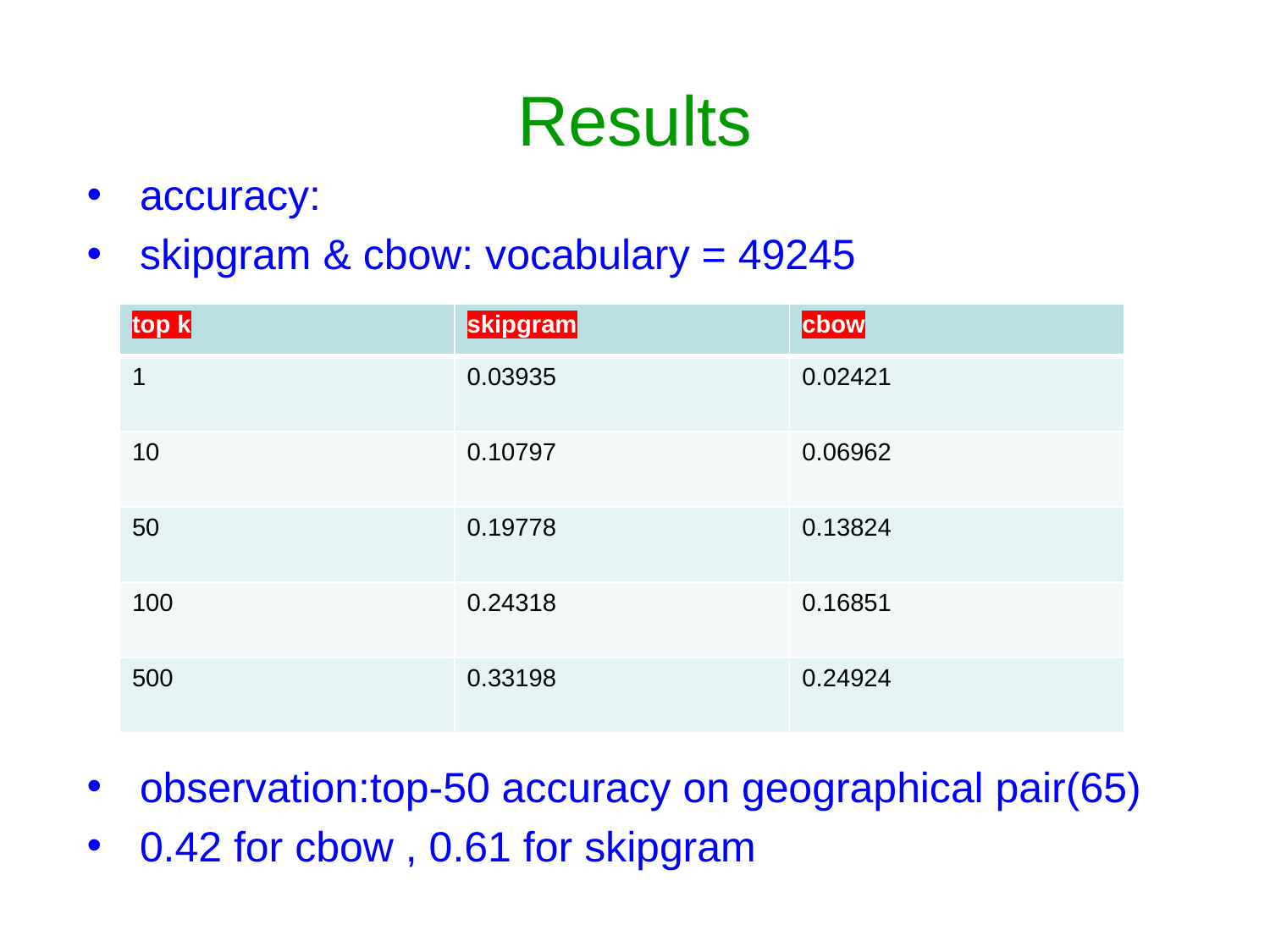

# Results
accuracy:
skipgram & cbow: vocabulary = 49245

observation:top-50 accuracy on geographical pair(65)
0.42 for cbow , 0.61 for skipgram

| top k | skipgram | cbow |
| --- | --- | --- |
| 1 | 0.03935 | 0.02421 |
| 10 | 0.10797 | 0.06962 |
| 50 | 0.19778 | 0.13824 |
| 100 | 0.24318 | 0.16851 |
| 500 | 0.33198 | 0.24924 |